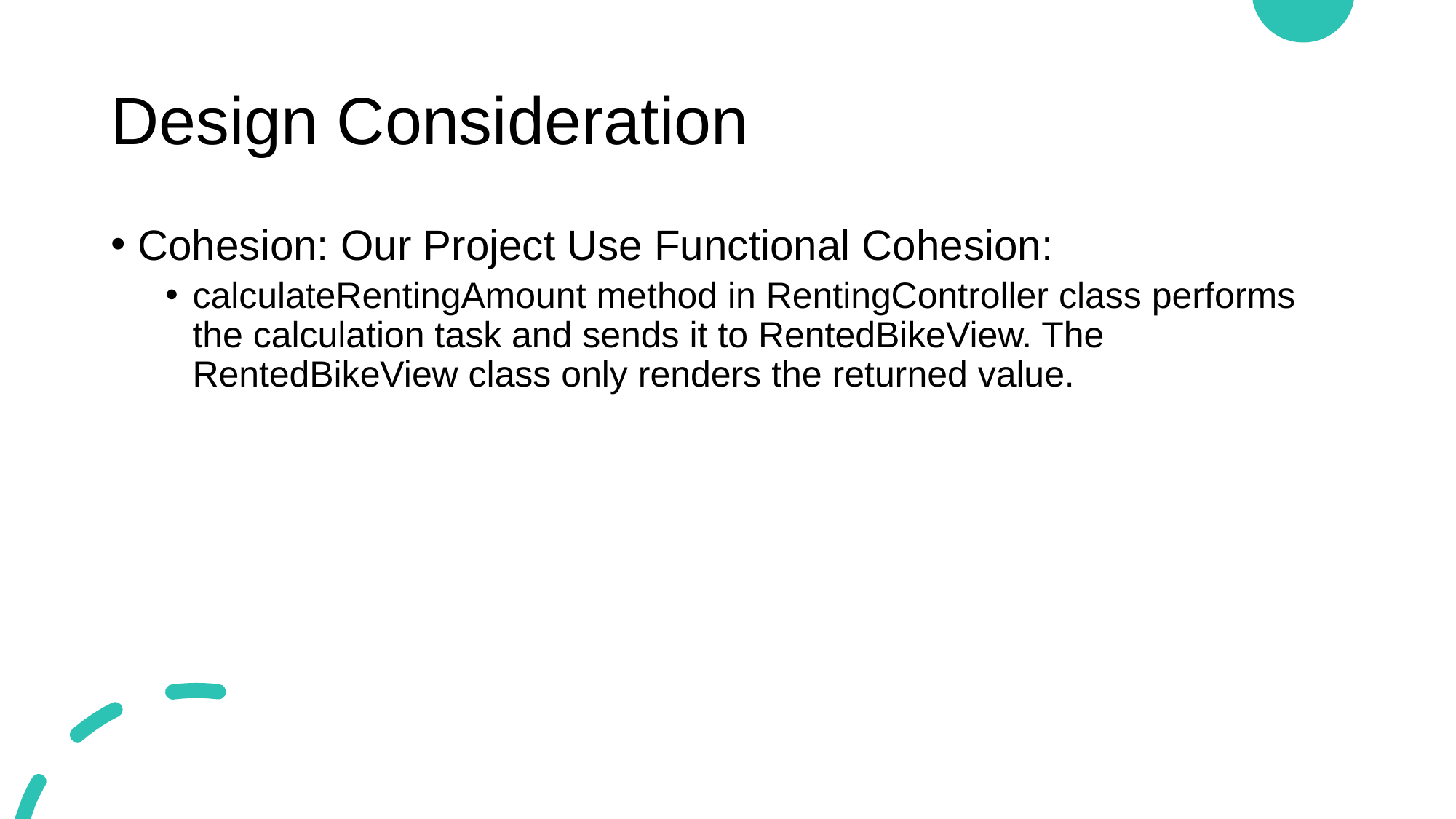

Design Consideration
Cohesion: Our Project Use Functional Cohesion:
calculateRentingAmount method in RentingController class performs the calculation task and sends it to RentedBikeView. The RentedBikeView class only renders the returned value.